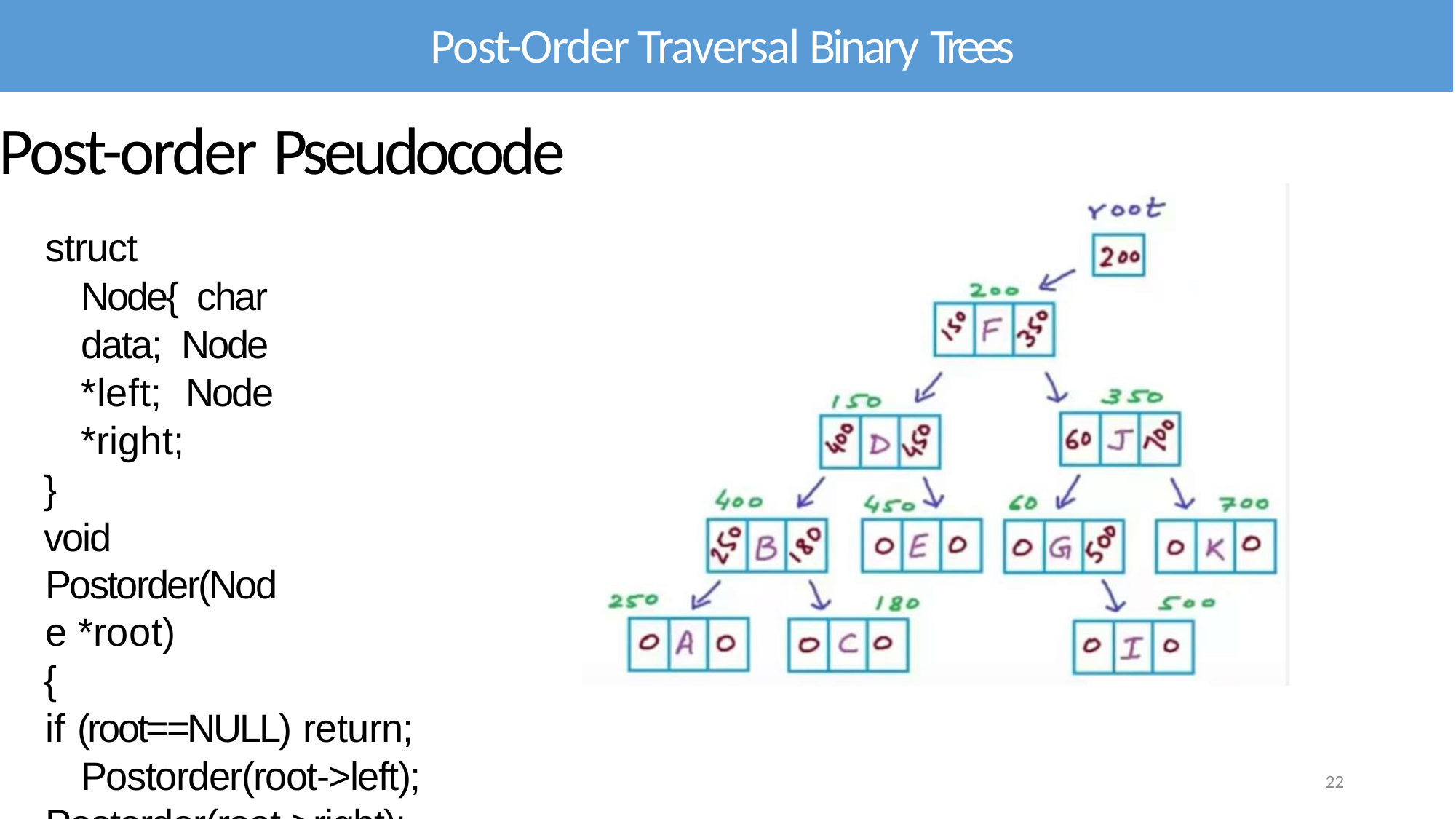

Post-Order Traversal Binary Trees
Post-order Pseudocode

struct Node{  char data;  Node *left;  Node *right;
}
void Postorder(Node *root)
{
if (root==NULL) return;  Postorder(root->left);
Postorder(root->right);  printf (“%c”, root->data);
}
22